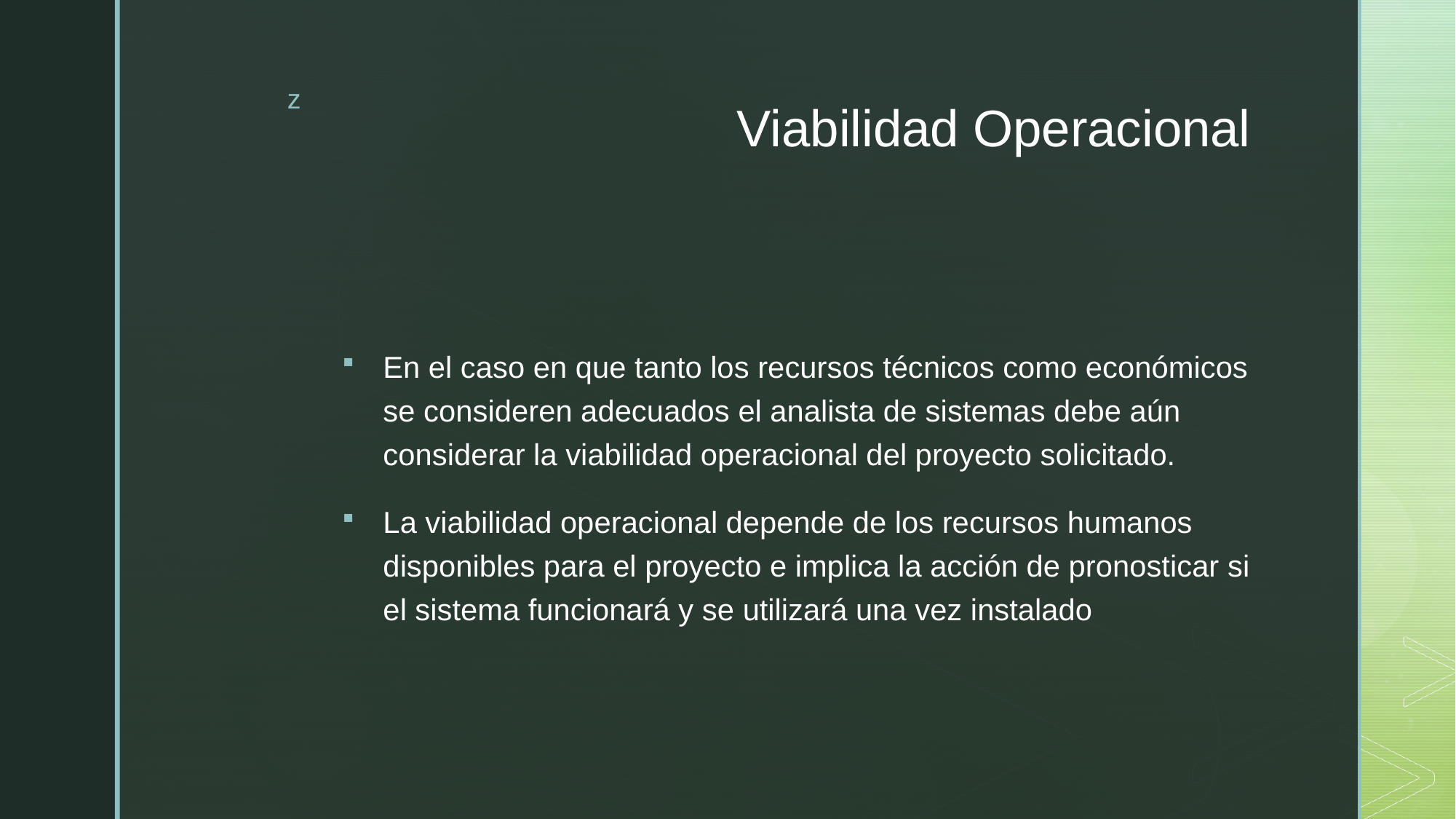

# Viabilidad Operacional
En el caso en que tanto los recursos técnicos como económicos se consideren adecuados el analista de sistemas debe aún considerar la viabilidad operacional del proyecto solicitado.
La viabilidad operacional depende de los recursos humanos disponibles para el proyecto e implica la acción de pronosticar si el sistema funcionará y se utilizará una vez instalado